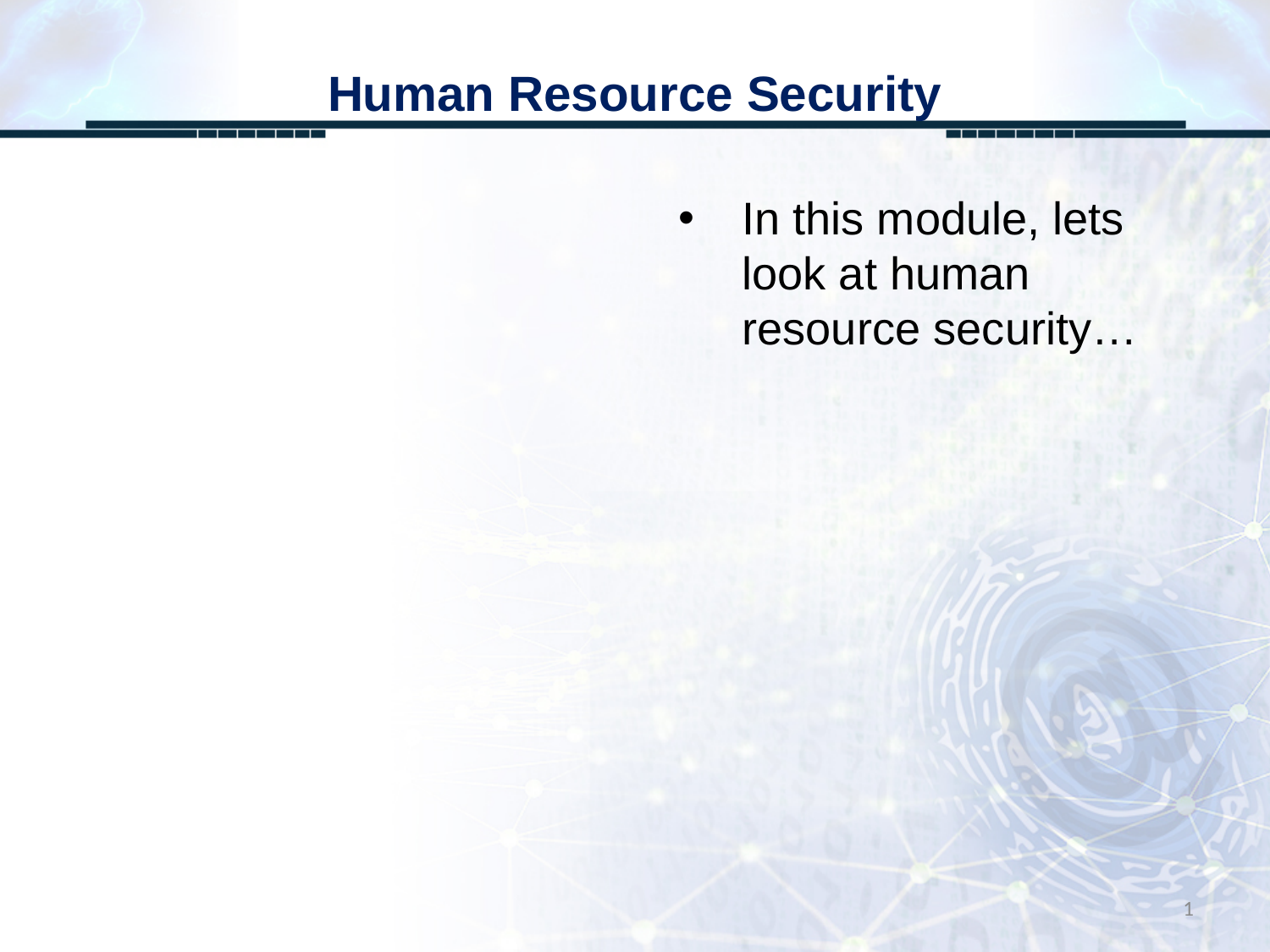

# Human Resource Security
In this module, lets look at human resource security…
1